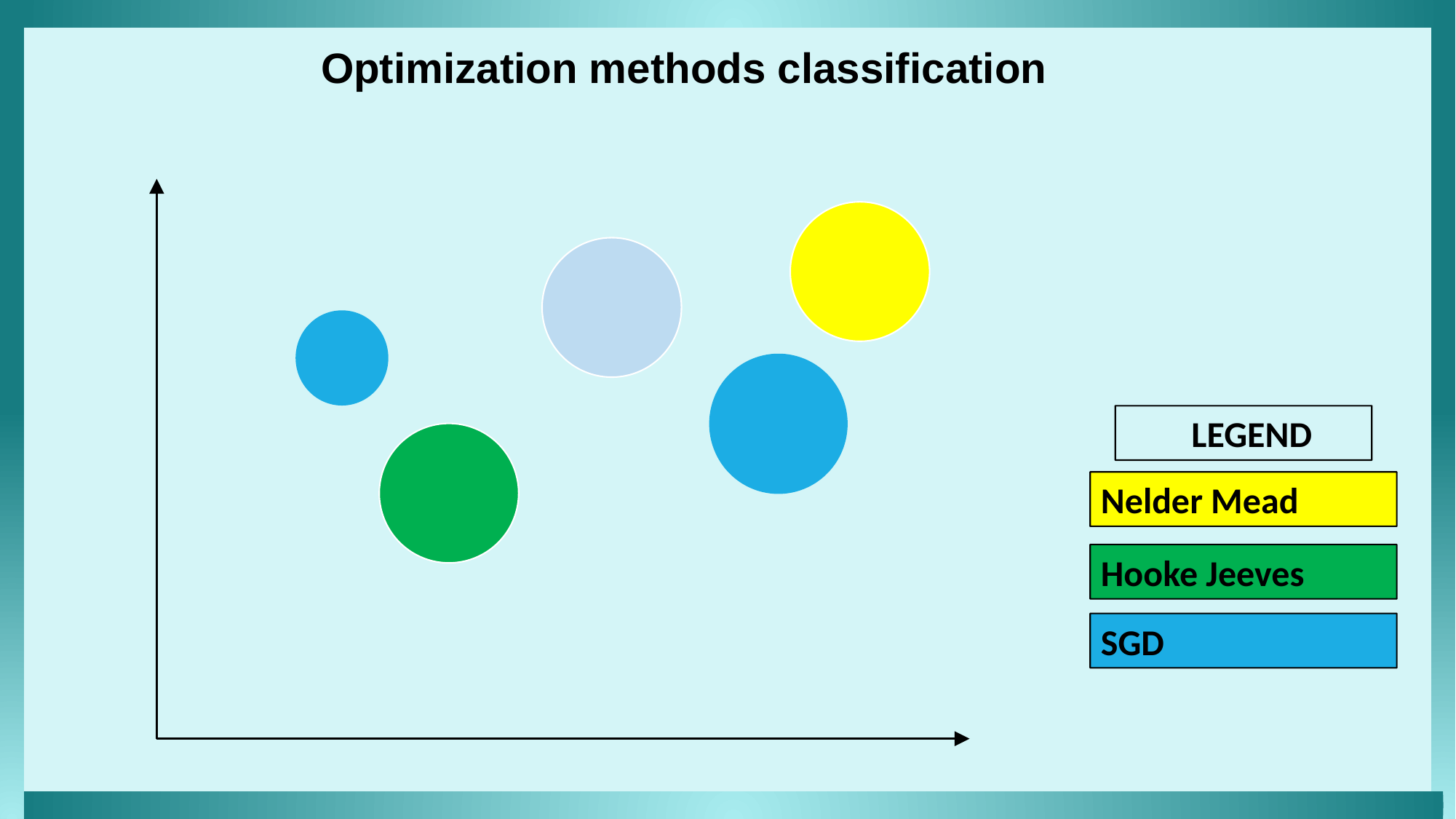

Optimization methods classification

        LEGEND
Nelder Mead
Hooke Jeeves
SGD